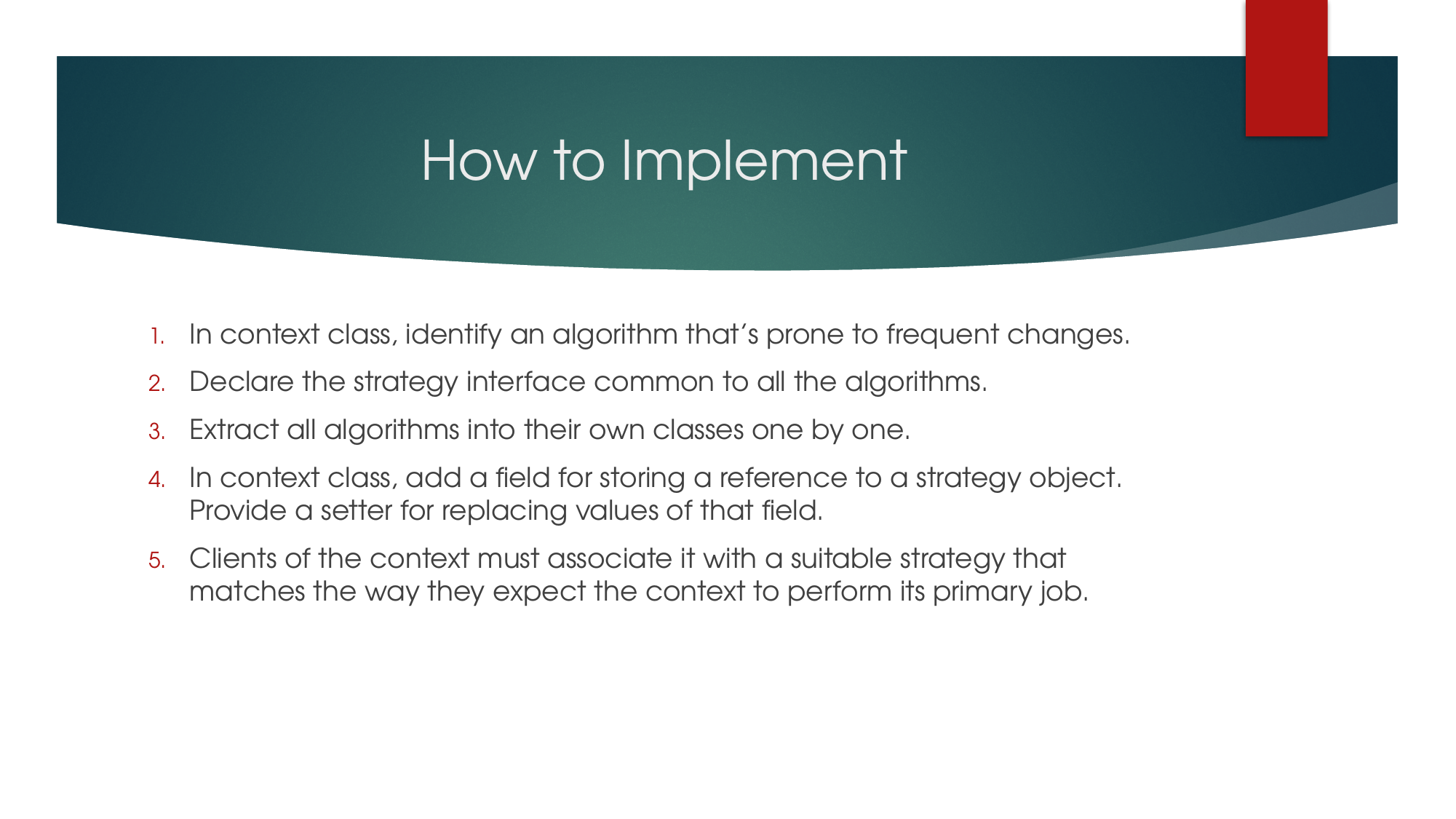

# How to Implement
In context class, identify an algorithm that’s prone to frequent changes.
Declare the strategy interface common to all the algorithms.
Extract all algorithms into their own classes one by one.
In context class, add a field for storing a reference to a strategy object. Provide a setter for replacing values of that field.
Clients of the context must associate it with a suitable strategy that matches the way they expect the context to perform its primary job.